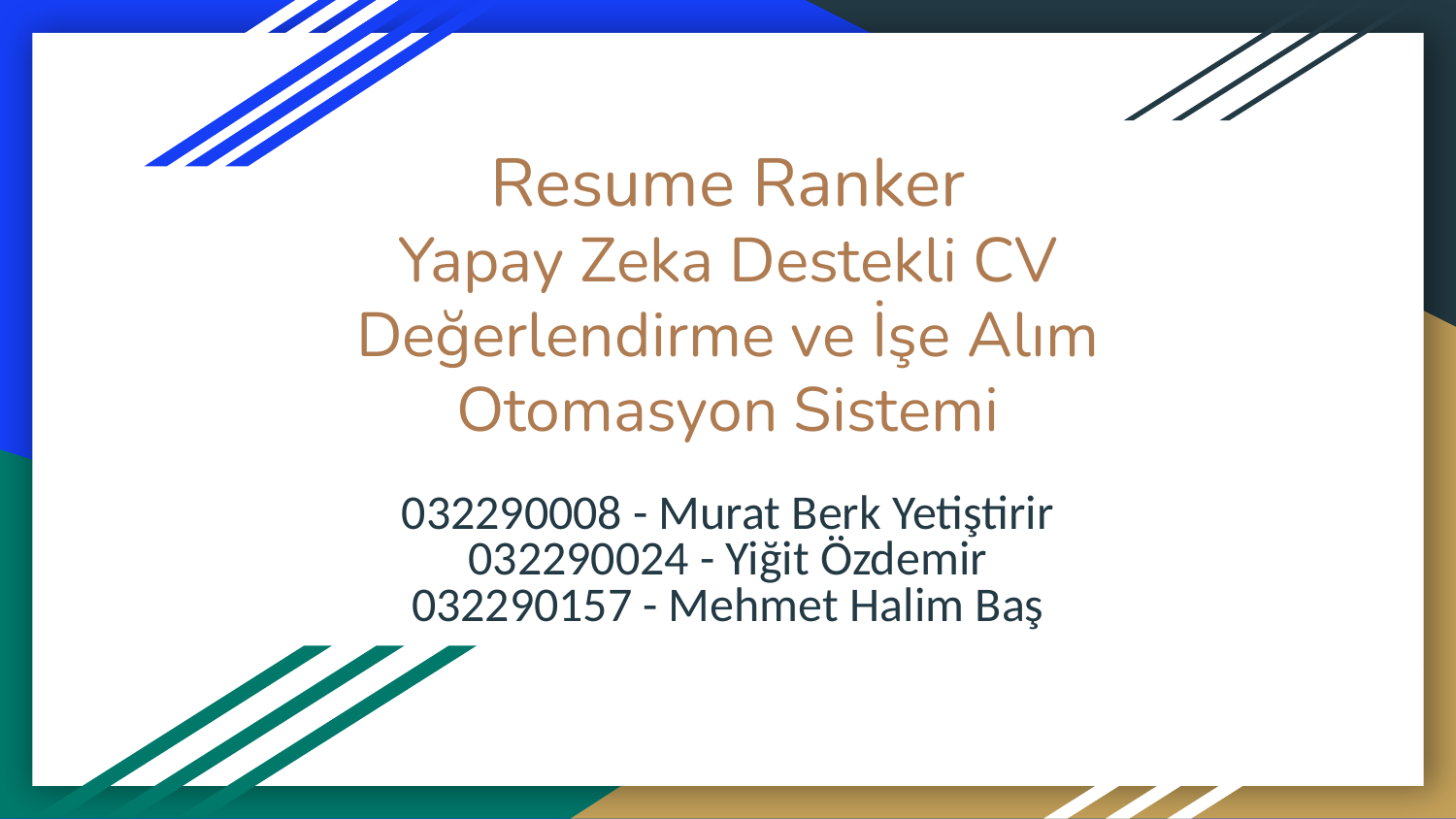

# Resume Ranker
Yapay Zeka Destekli CV Değerlendirme ve İşe Alım Otomasyon Sistemi
032290008 - Murat Berk Yetiştirir
032290024 - Yiğit Özdemir
032290157 - Mehmet Halim Baş